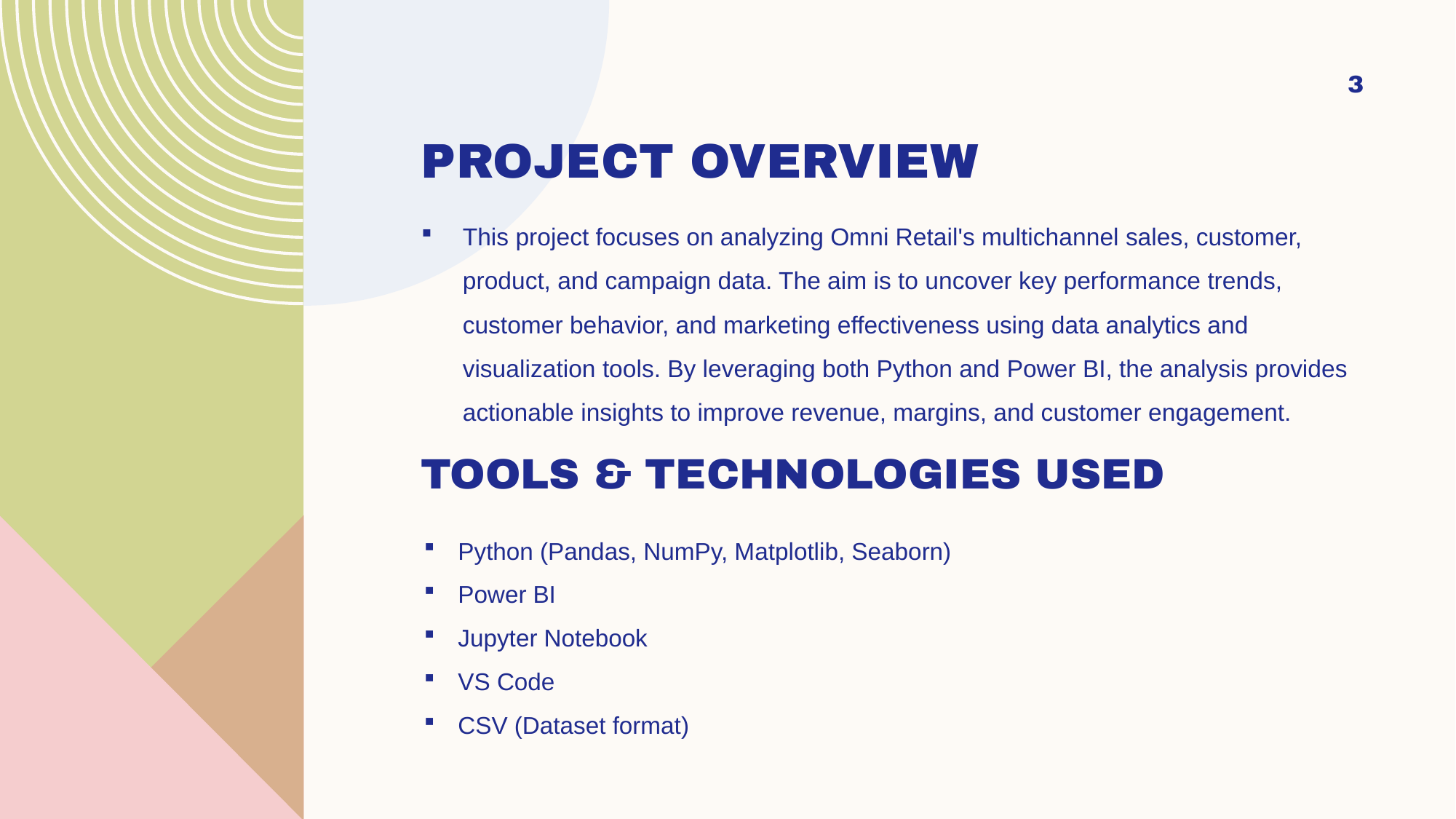

3
# Project Overview
This project focuses on analyzing Omni Retail's multichannel sales, customer, product, and campaign data. The aim is to uncover key performance trends, customer behavior, and marketing effectiveness using data analytics and visualization tools. By leveraging both Python and Power BI, the analysis provides actionable insights to improve revenue, margins, and customer engagement.

TOOLS & TECHNOLOGIES USED
Python (Pandas, NumPy, Matplotlib, Seaborn)
Power BI
Jupyter Notebook
VS Code
CSV (Dataset format)